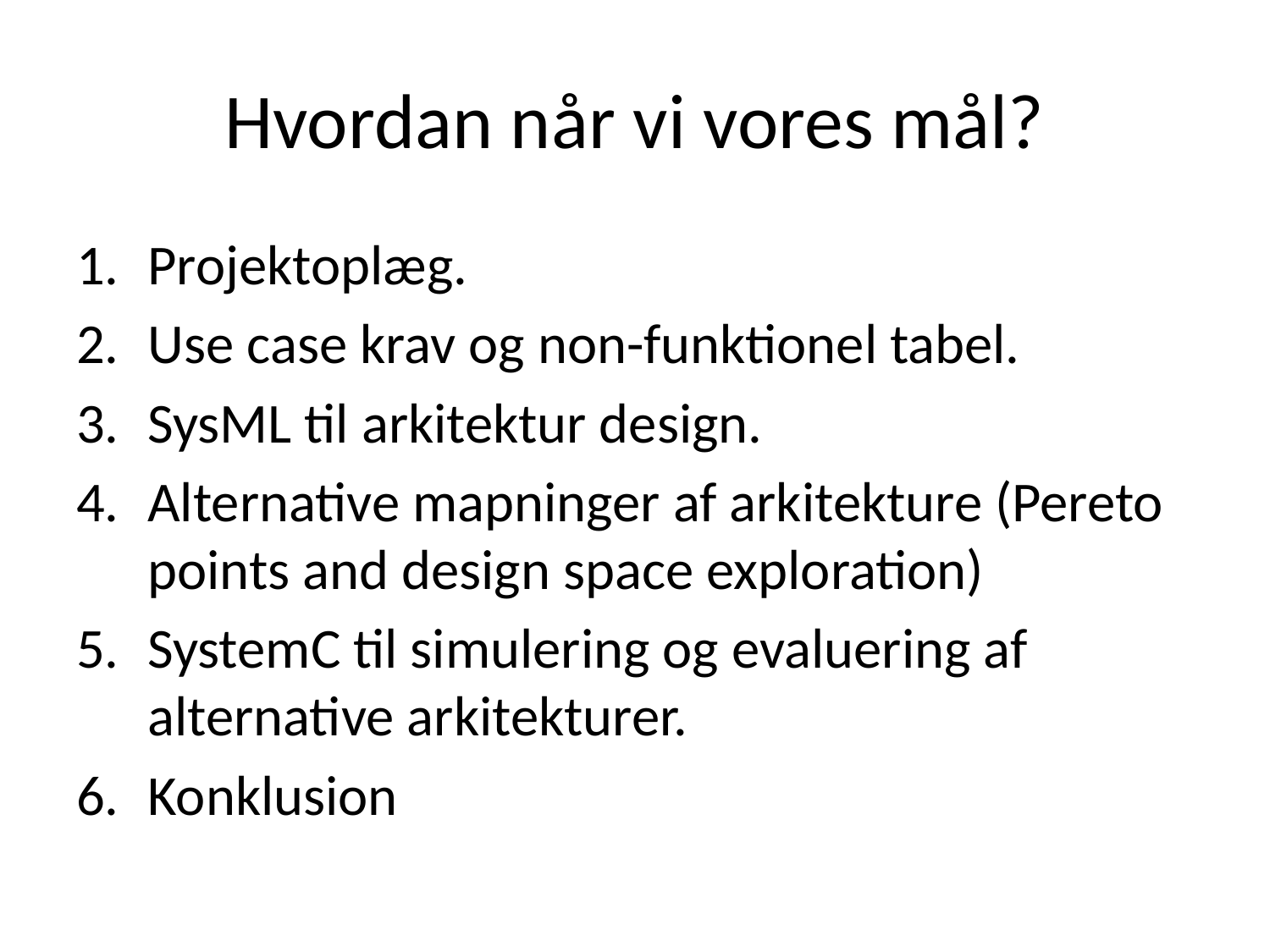

# Hvordan når vi vores mål?
Projektoplæg.
Use case krav og non-funktionel tabel.
SysML til arkitektur design.
Alternative mapninger af arkitekture (Pereto points and design space exploration)
SystemC til simulering og evaluering af alternative arkitekturer.
Konklusion